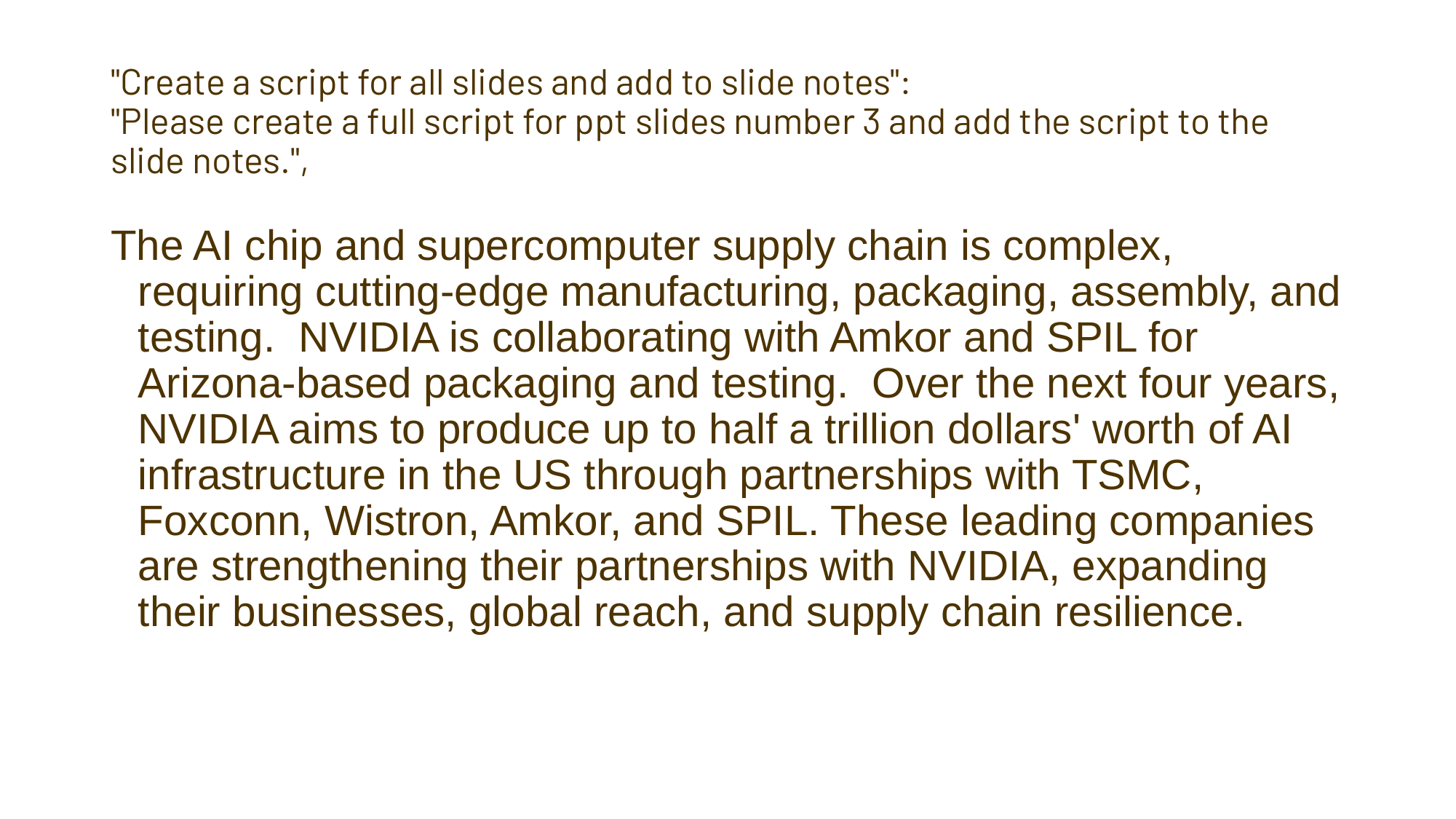

# "Create a script for all slides and add to slide notes": "Please create a full script for ppt slides number 3 and add the script to the slide notes.",
The AI chip and supercomputer supply chain is complex, requiring cutting-edge manufacturing, packaging, assembly, and testing.  NVIDIA is collaborating with Amkor and SPIL for Arizona-based packaging and testing.  Over the next four years, NVIDIA aims to produce up to half a trillion dollars' worth of AI infrastructure in the US through partnerships with TSMC, Foxconn, Wistron, Amkor, and SPIL. These leading companies are strengthening their partnerships with NVIDIA, expanding their businesses, global reach, and supply chain resilience.